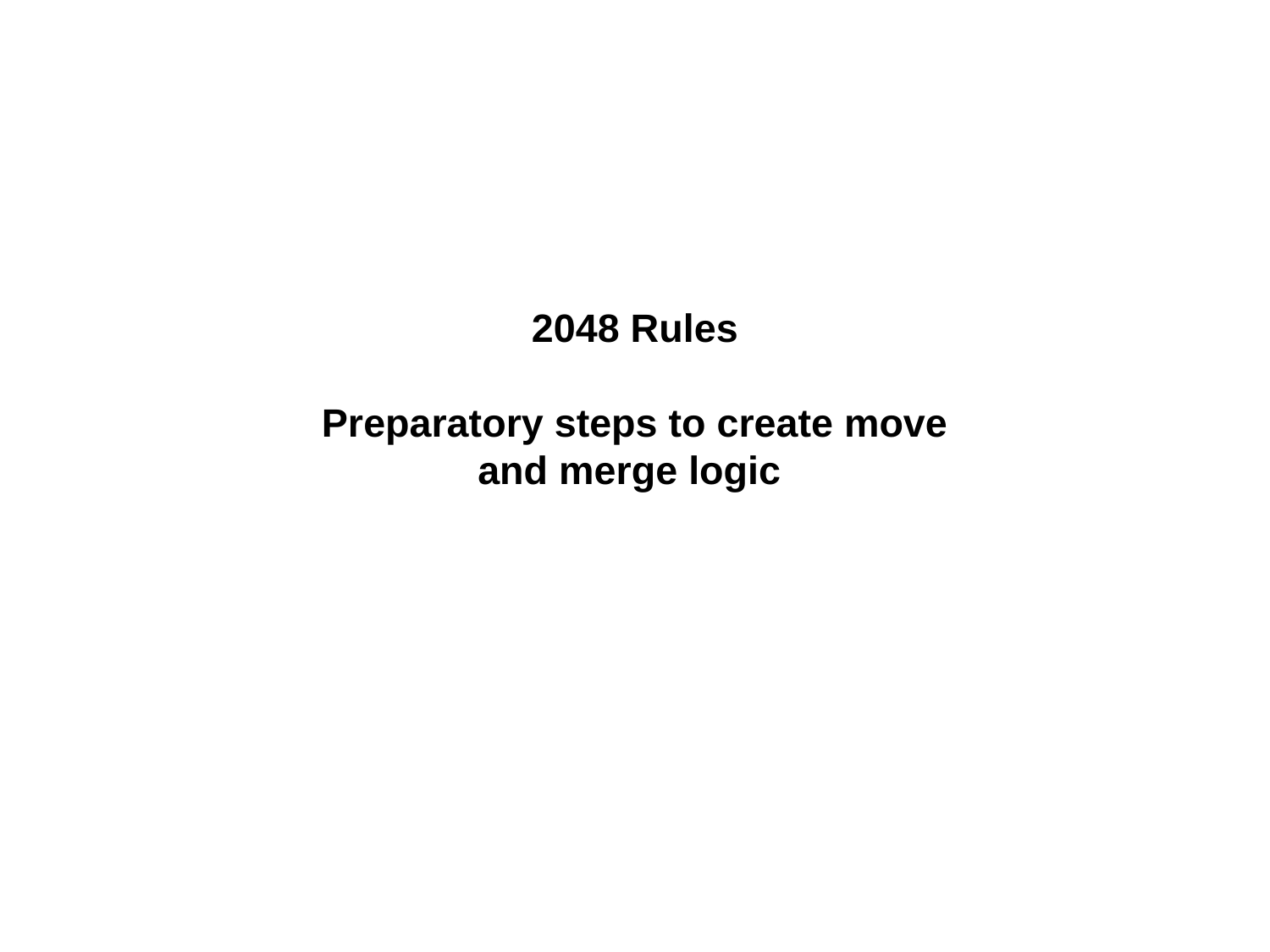

# 2048 Rules Preparatory steps to create move and merge logic